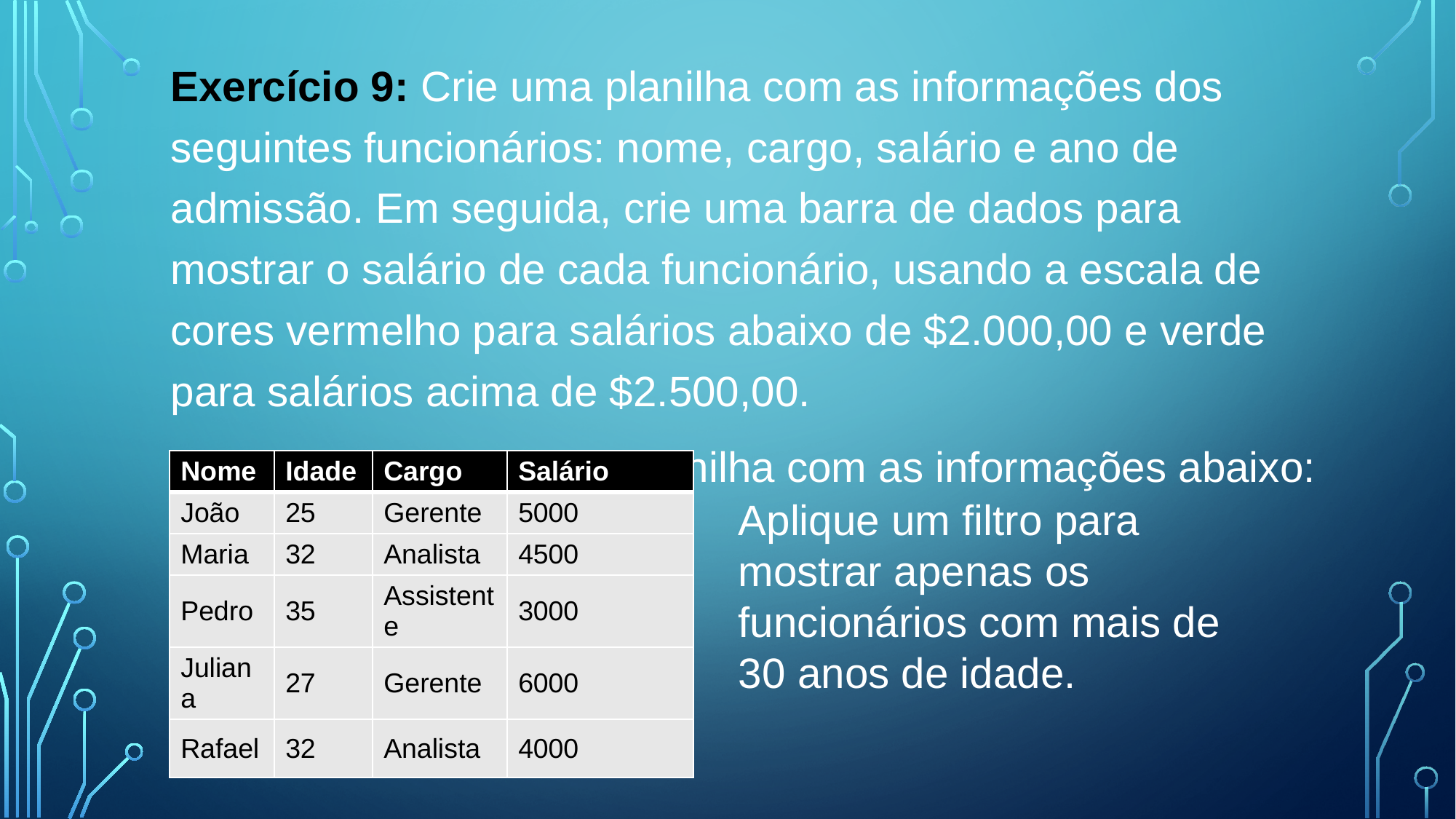

Exercício 9: Crie uma planilha com as informações dos seguintes funcionários: nome, cargo, salário e ano de admissão. Em seguida, crie uma barra de dados para mostrar o salário de cada funcionário, usando a escala de cores vermelho para salários abaixo de $2.000,00 e verde para salários acima de $2.500,00.
Exercício 10: Crie uma planilha com as informações abaixo:
| Nome | Idade | Cargo | Salário |
| --- | --- | --- | --- |
| João | 25 | Gerente | 5000 |
| Maria | 32 | Analista | 4500 |
| Pedro | 35 | Assistente | 3000 |
| Juliana | 27 | Gerente | 6000 |
| Rafael | 32 | Analista | 4000 |
Aplique um filtro para mostrar apenas os funcionários com mais de 30 anos de idade.